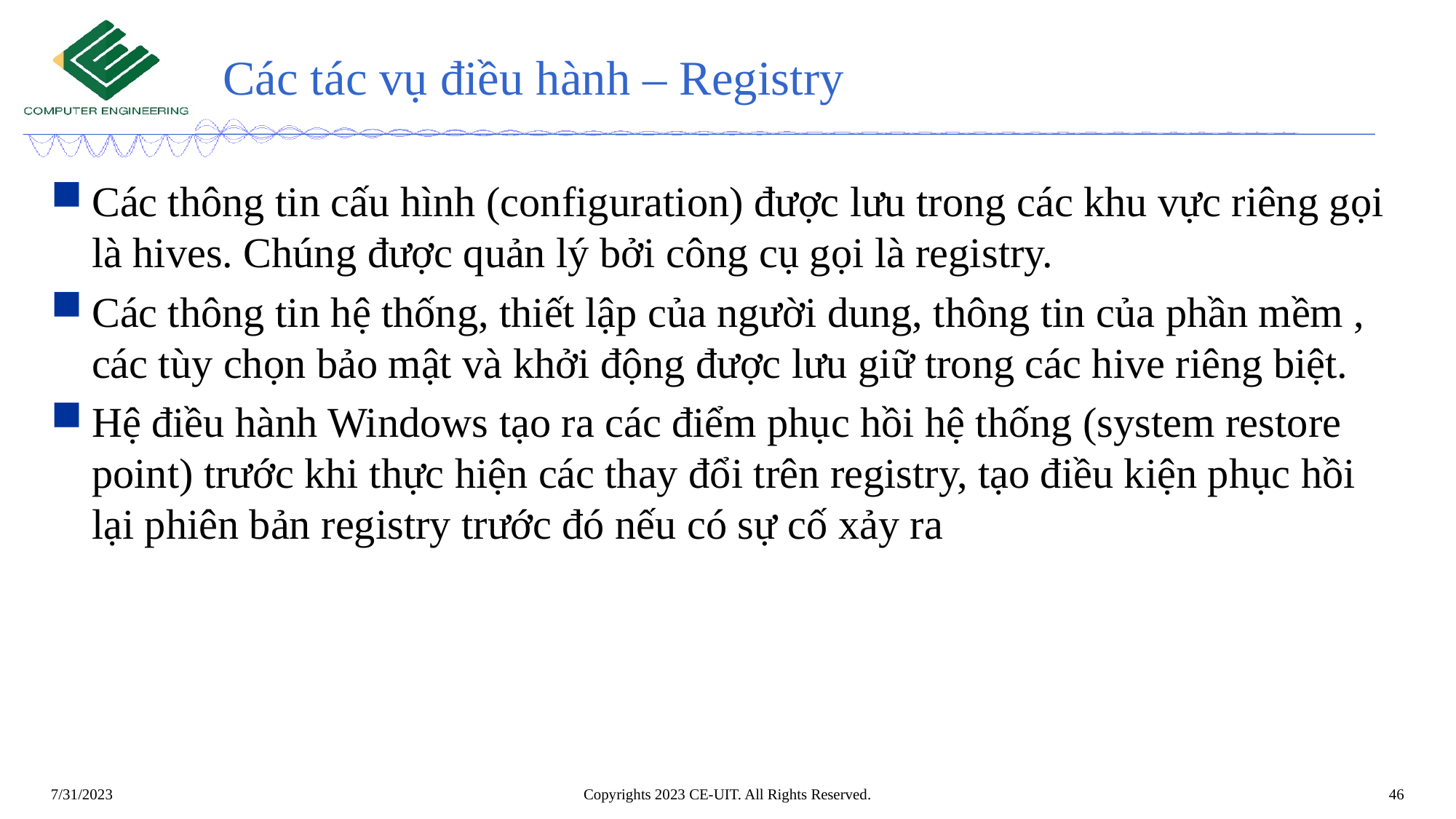

# Các tác vụ điều hành – Registry
Các thông tin cấu hình (configuration) được lưu trong các khu vực riêng gọi là hives. Chúng được quản lý bởi công cụ gọi là registry.
Các thông tin hệ thống, thiết lập của người dung, thông tin của phần mềm , các tùy chọn bảo mật và khởi động được lưu giữ trong các hive riêng biệt.
Hệ điều hành Windows tạo ra các điểm phục hồi hệ thống (system restore point) trước khi thực hiện các thay đổi trên registry, tạo điều kiện phục hồi lại phiên bản registry trước đó nếu có sự cố xảy ra
Copyrights 2023 CE-UIT. All Rights Reserved.
46
7/31/2023